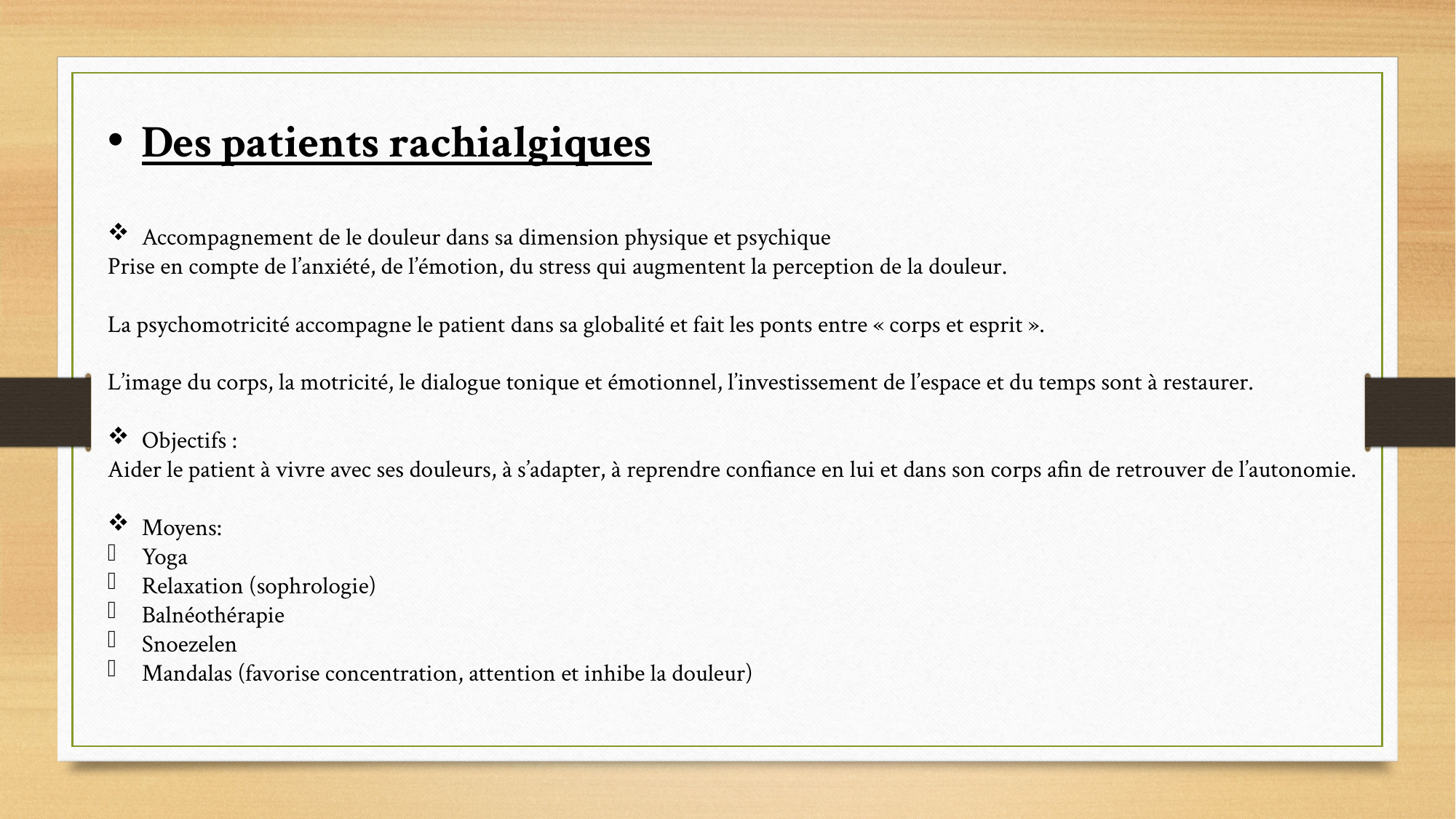

Des patients rachialgiques

Accompagnement de le douleur dans sa dimension physique et psychique
Prise en compte de l’anxiété, de l’émotion, du stress qui augmentent la perception de la douleur.

La psychomotricité accompagne le patient dans sa globalité et fait les ponts entre « corps et esprit ».

L’image du corps, la motricité, le dialogue tonique et émotionnel, l’investissement de l’espace et du temps sont à restaurer.

Objectifs :
Aider le patient à vivre avec ses douleurs, à s’adapter, à reprendre confiance en lui et dans son corps afin de retrouver de l’autonomie.

Moyens:
Yoga
Relaxation (sophrologie)
Balnéothérapie
Snoezelen
Mandalas (favorise concentration, attention et inhibe la douleur)